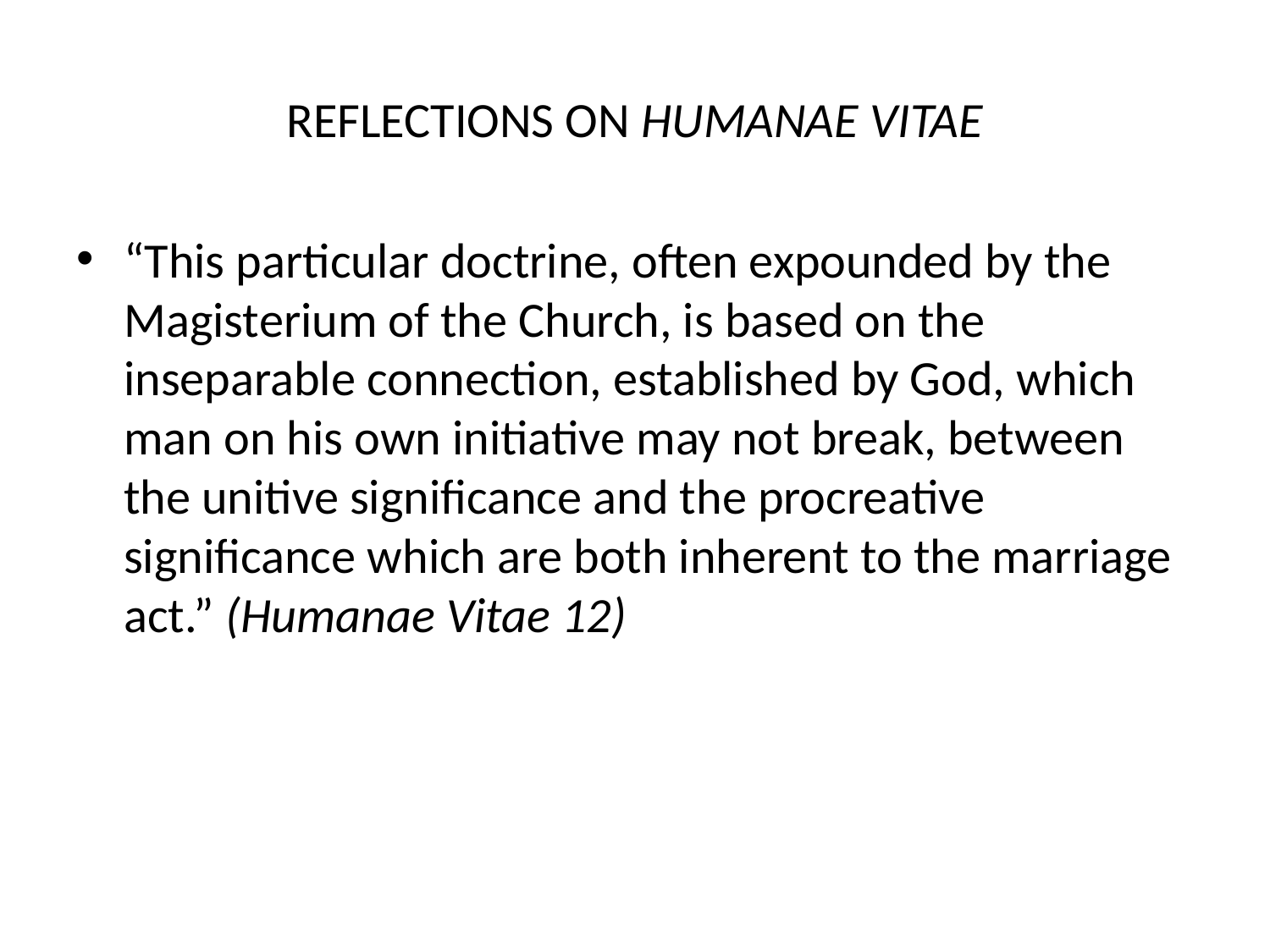

# REFLECTIONS ON HUMANAE VITAE
“This particular doctrine, often expounded by the Magisterium of the Church, is based on the inseparable connection, established by God, which man on his own initiative may not break, between the unitive significance and the procreative significance which are both inherent to the marriage act.” (Humanae Vitae 12)